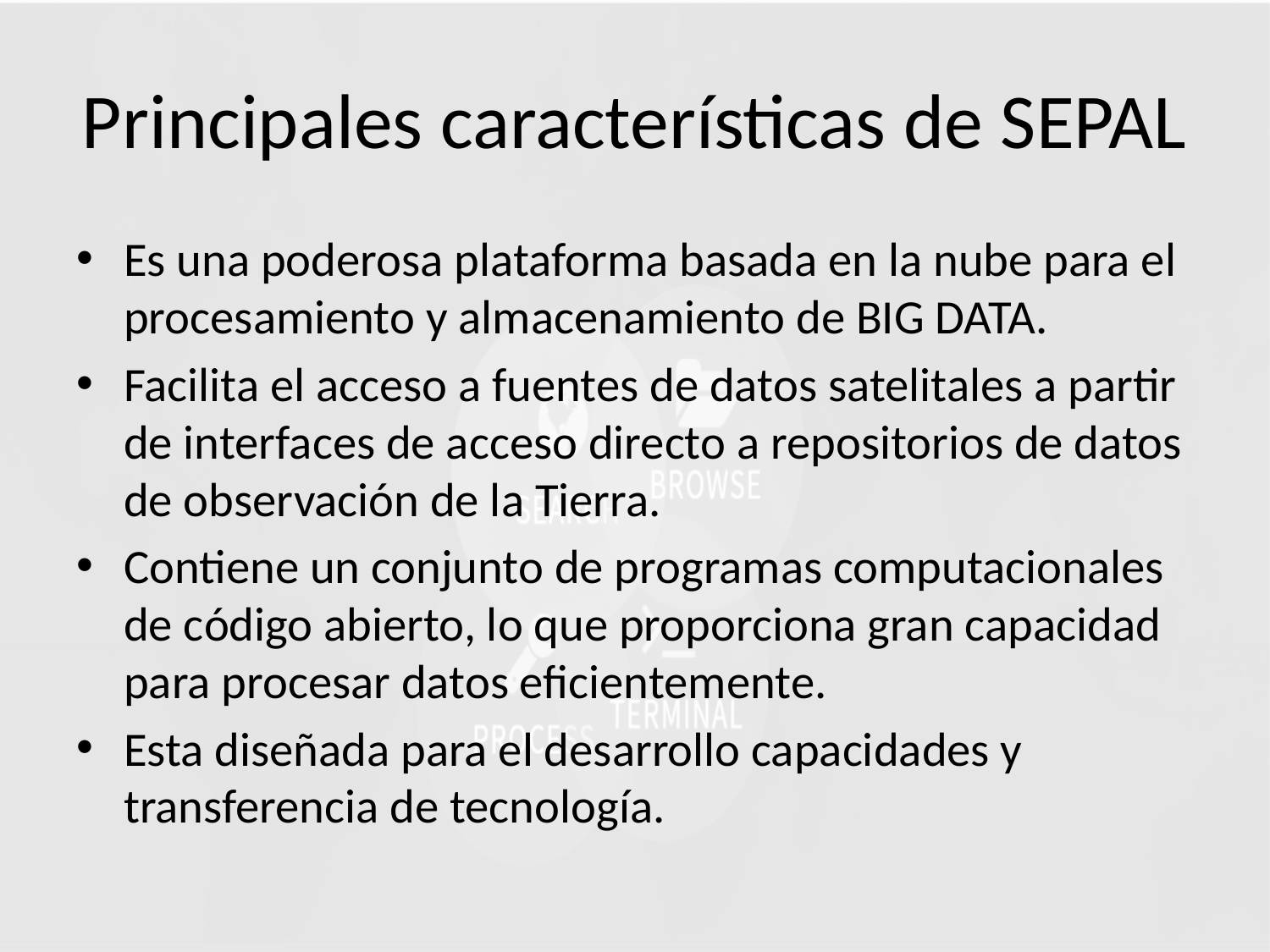

# Principales características de SEPAL
Es una poderosa plataforma basada en la nube para el procesamiento y almacenamiento de BIG DATA.
Facilita el acceso a fuentes de datos satelitales a partir de interfaces de acceso directo a repositorios de datos de observación de la Tierra.
Contiene un conjunto de programas computacionales de código abierto, lo que proporciona gran capacidad para procesar datos eficientemente.
Esta diseñada para el desarrollo capacidades y transferencia de tecnología.